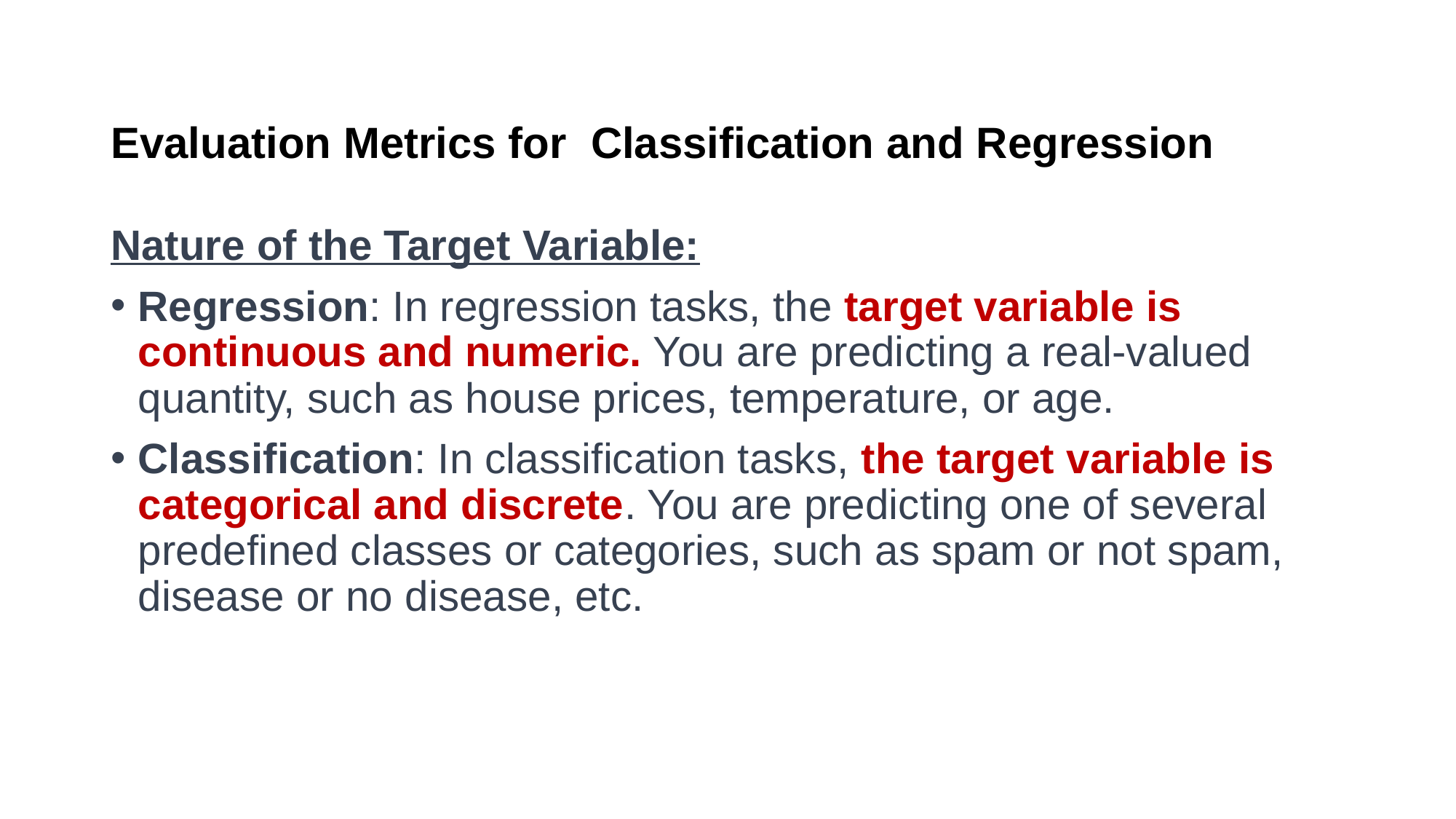

# Evaluation Metrics for  Classification and Regression
Nature of the Target Variable:
Regression: In regression tasks, the target variable is continuous and numeric. You are predicting a real-valued quantity, such as house prices, temperature, or age.
Classification: In classification tasks, the target variable is categorical and discrete. You are predicting one of several predefined classes or categories, such as spam or not spam, disease or no disease, etc.